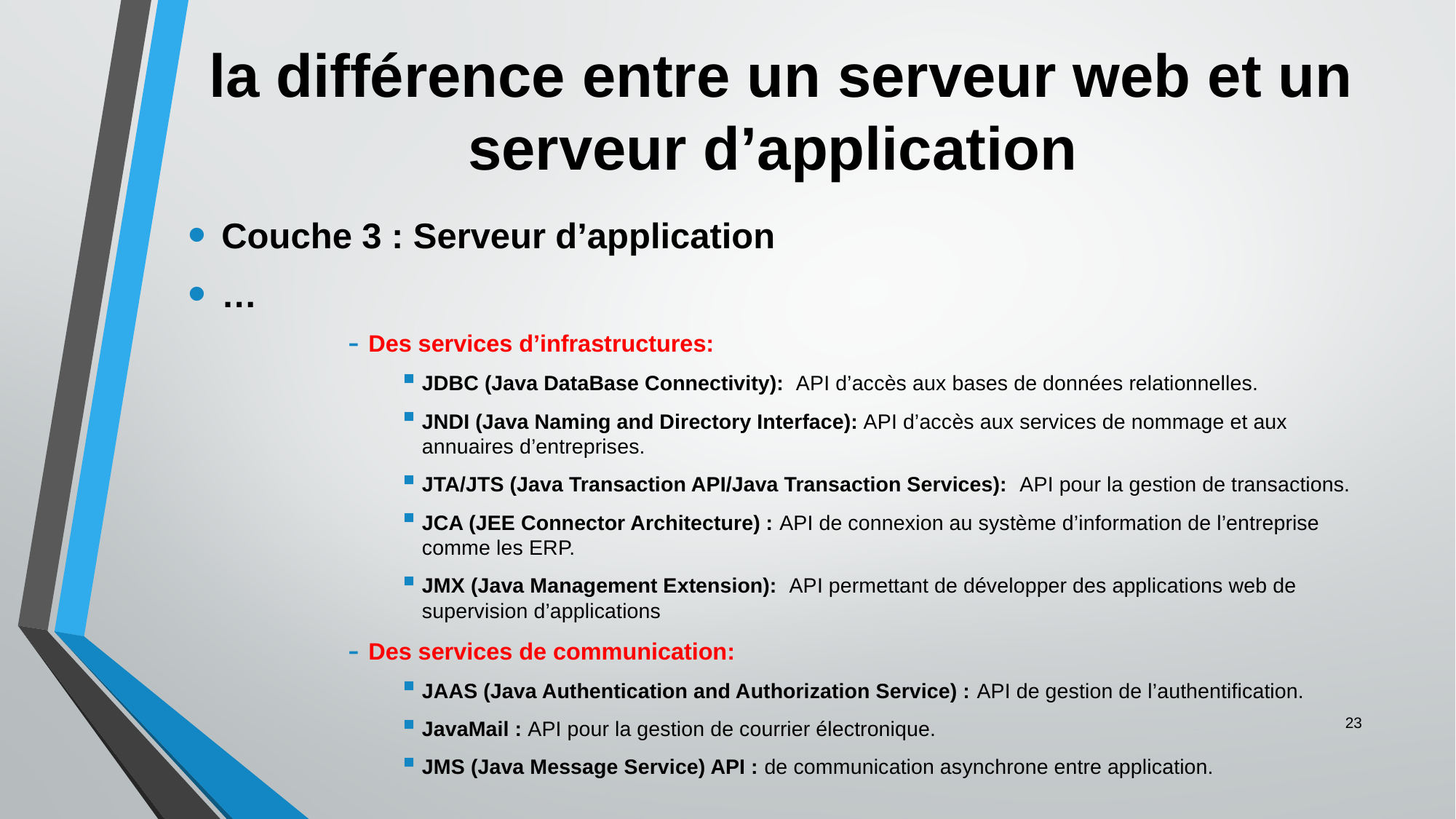

# la différence entre un serveur web et un serveur d’application
Couche 3 : Serveur d’application
…
Des services d’infrastructures:
JDBC (Java DataBase Connectivity):  API d’accès aux bases de données relationnelles.
JNDI (Java Naming and Directory Interface): API d’accès aux services de nommage et aux annuaires d’entreprises.
JTA/JTS (Java Transaction API/Java Transaction Services):  API pour la gestion de transactions.
JCA (JEE Connector Architecture) : API de connexion au système d’information de l’entreprise comme les ERP.
JMX (Java Management Extension):  API permettant de développer des applications web de supervision d’applications
Des services de communication:
JAAS (Java Authentication and Authorization Service) : API de gestion de l’authentification.
JavaMail : API pour la gestion de courrier électronique.
JMS (Java Message Service) API : de communication asynchrone entre application.
23